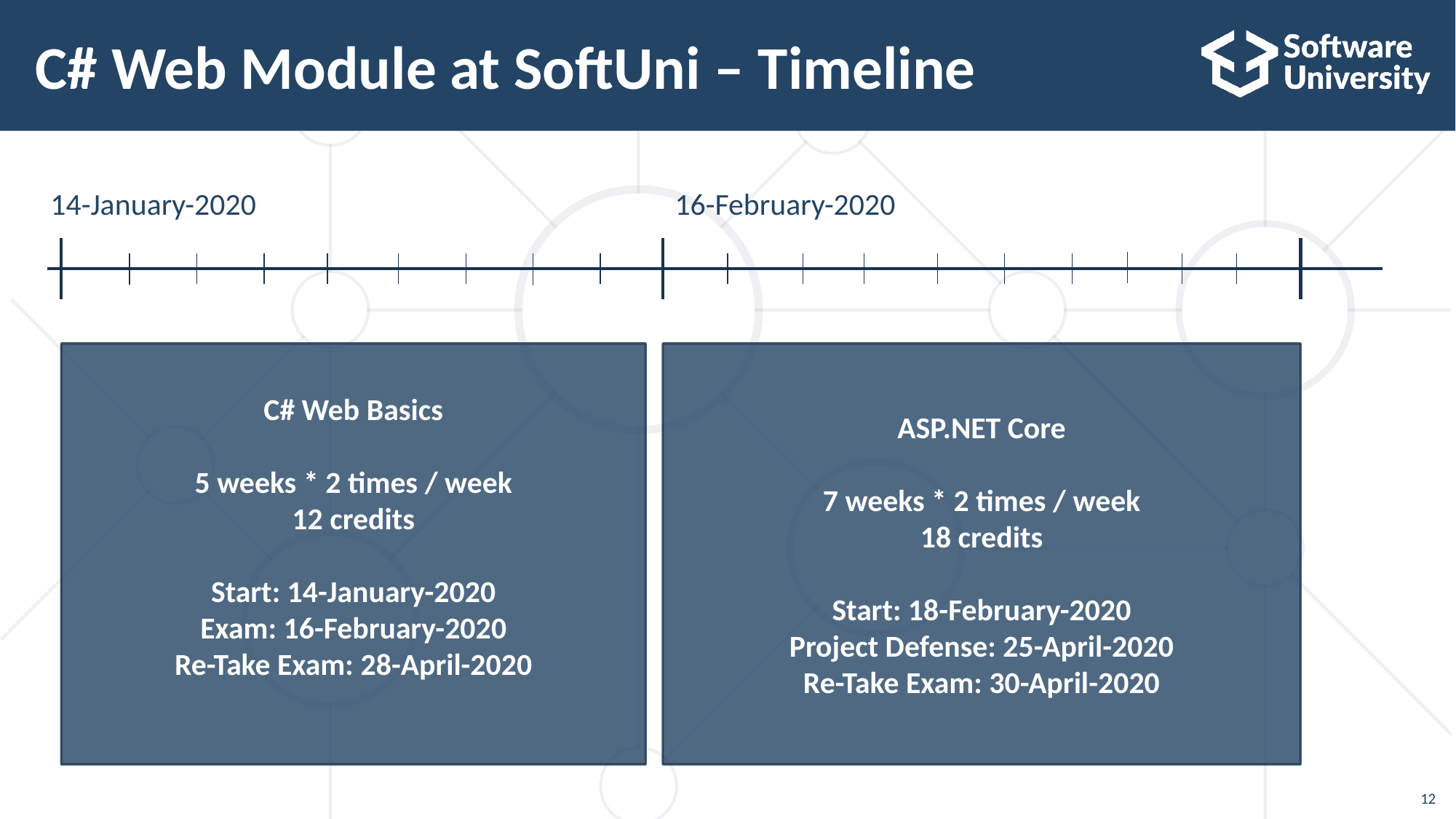

# C# Web Module at SoftUni – Timeline
14-January-2020
16-February-2020
ASP.NET Core

7 weeks * 2 times / week
18 credits

Start: 18-February-2020
Project Defense: 25-April-2020
Re-Take Exam: 30-April-2020
C# Web Basics

5 weeks * 2 times / week
12 credits

Start: 14-January-2020
Exam: 16-February-2020
Re-Take Exam: 28-April-2020

12